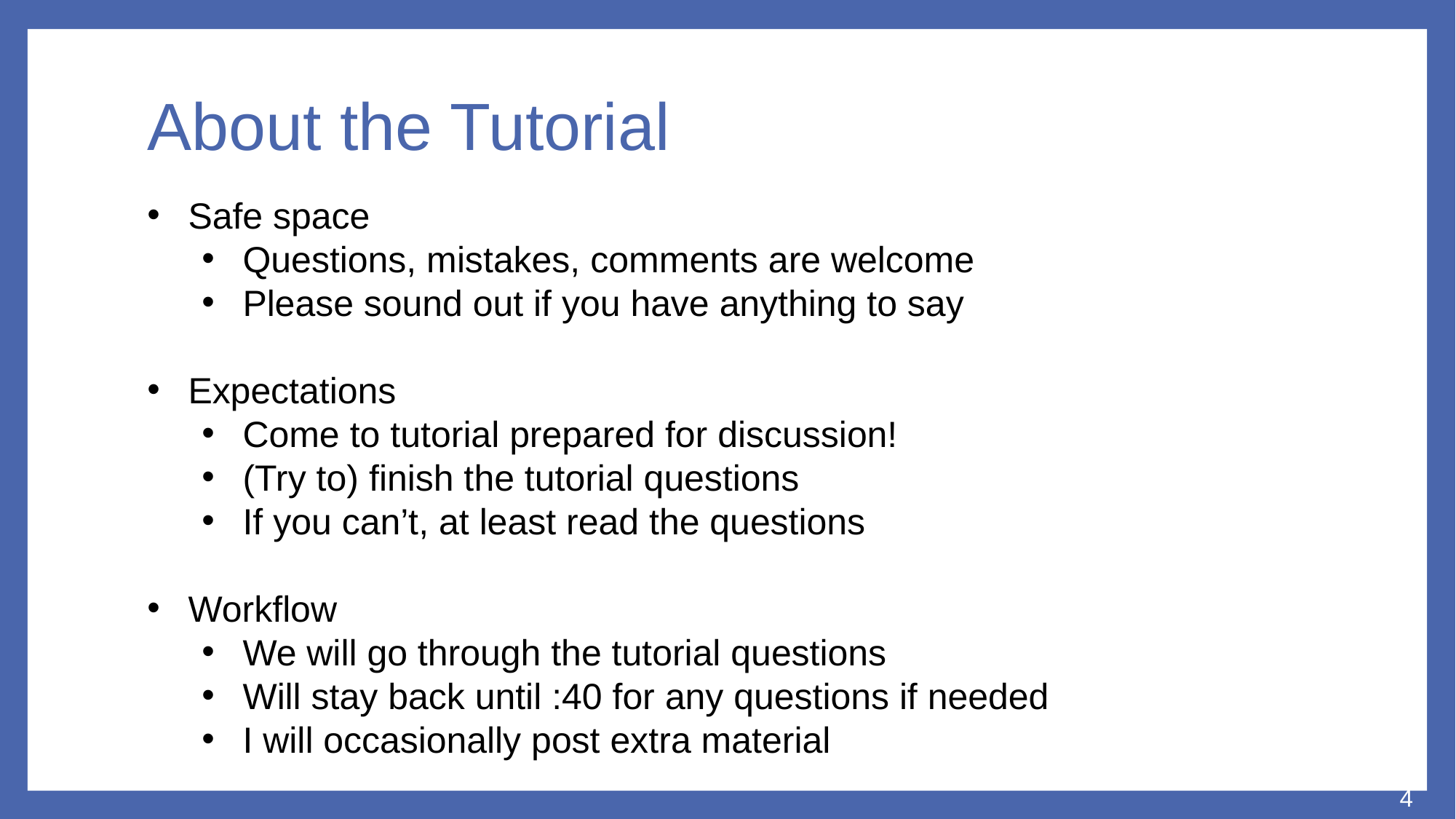

# About the Tutorial
Safe space
Questions, mistakes, comments are welcome
Please sound out if you have anything to say

Expectations
Come to tutorial prepared for discussion!
(Try to) finish the tutorial questions
If you can’t, at least read the questions

Workflow
We will go through the tutorial questions
Will stay back until :40 for any questions if needed
I will occasionally post extra material
4